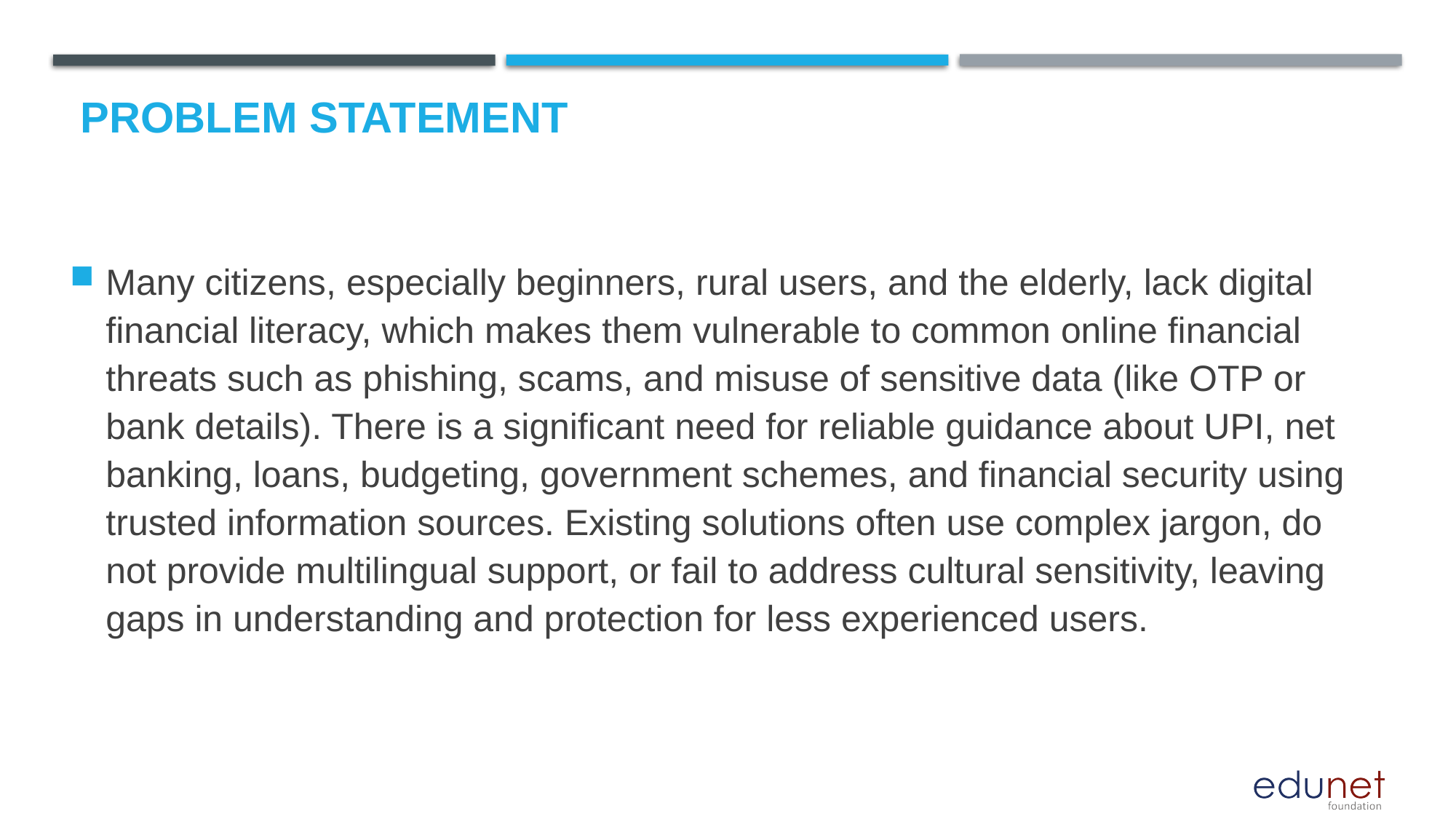

# Problem Statement
Many citizens, especially beginners, rural users, and the elderly, lack digital financial literacy, which makes them vulnerable to common online financial threats such as phishing, scams, and misuse of sensitive data (like OTP or bank details). There is a significant need for reliable guidance about UPI, net banking, loans, budgeting, government schemes, and financial security using trusted information sources. Existing solutions often use complex jargon, do not provide multilingual support, or fail to address cultural sensitivity, leaving gaps in understanding and protection for less experienced users.